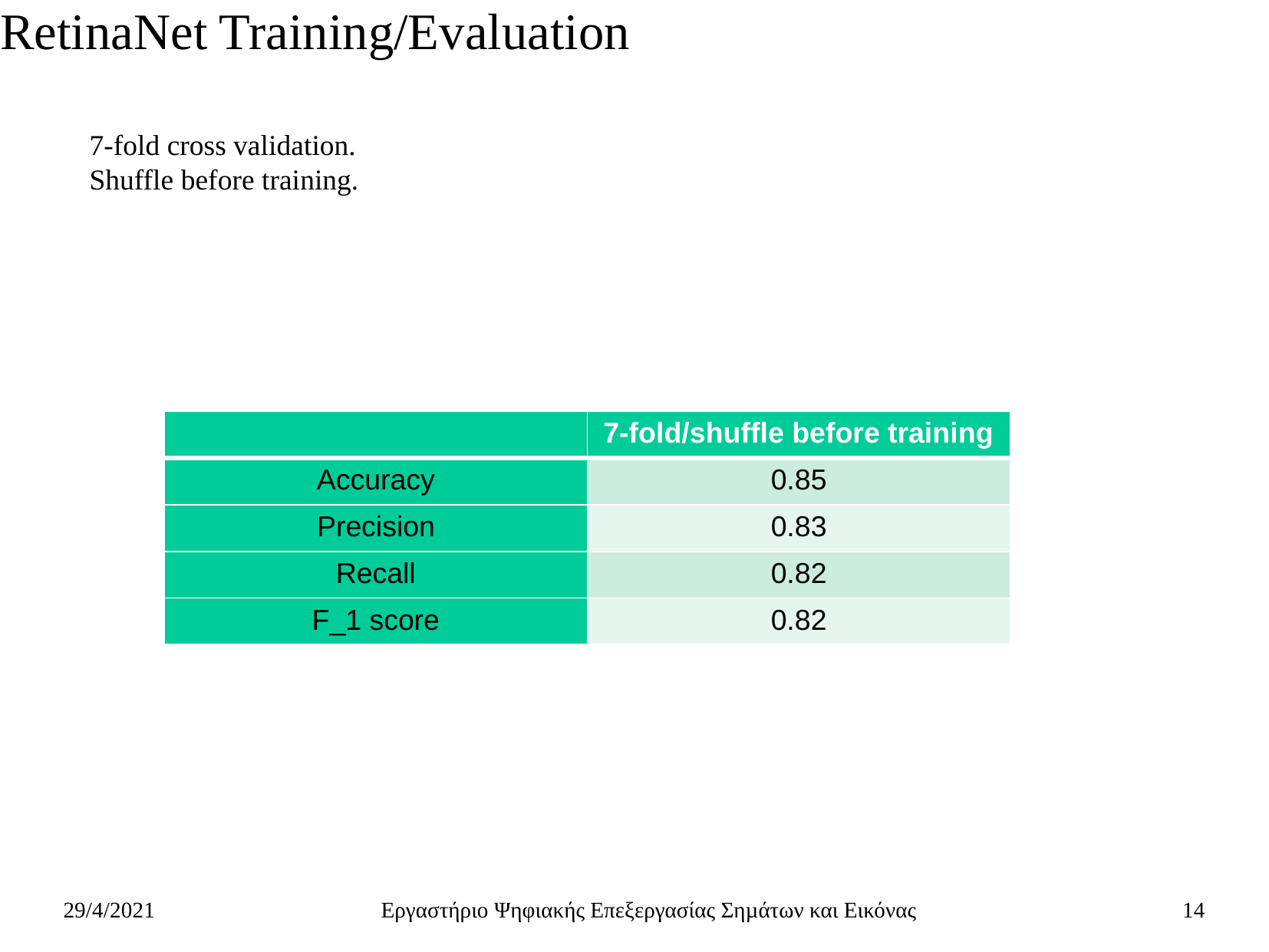

# RetinaNet Training/Evaluation

7-fold cross validation.
Shuffle before training.

|  | 7-fold/shuffle before training |
| --- | --- |
| Accuracy | 0.85 |
| Precision | 0.83 |
| Recall | 0.82 |
| F\_1 score | 0.82 |
29/4/2021
Εργαστήριο Ψηφιακής Επεξεργασίας Σηµάτων και Εικόνας
14